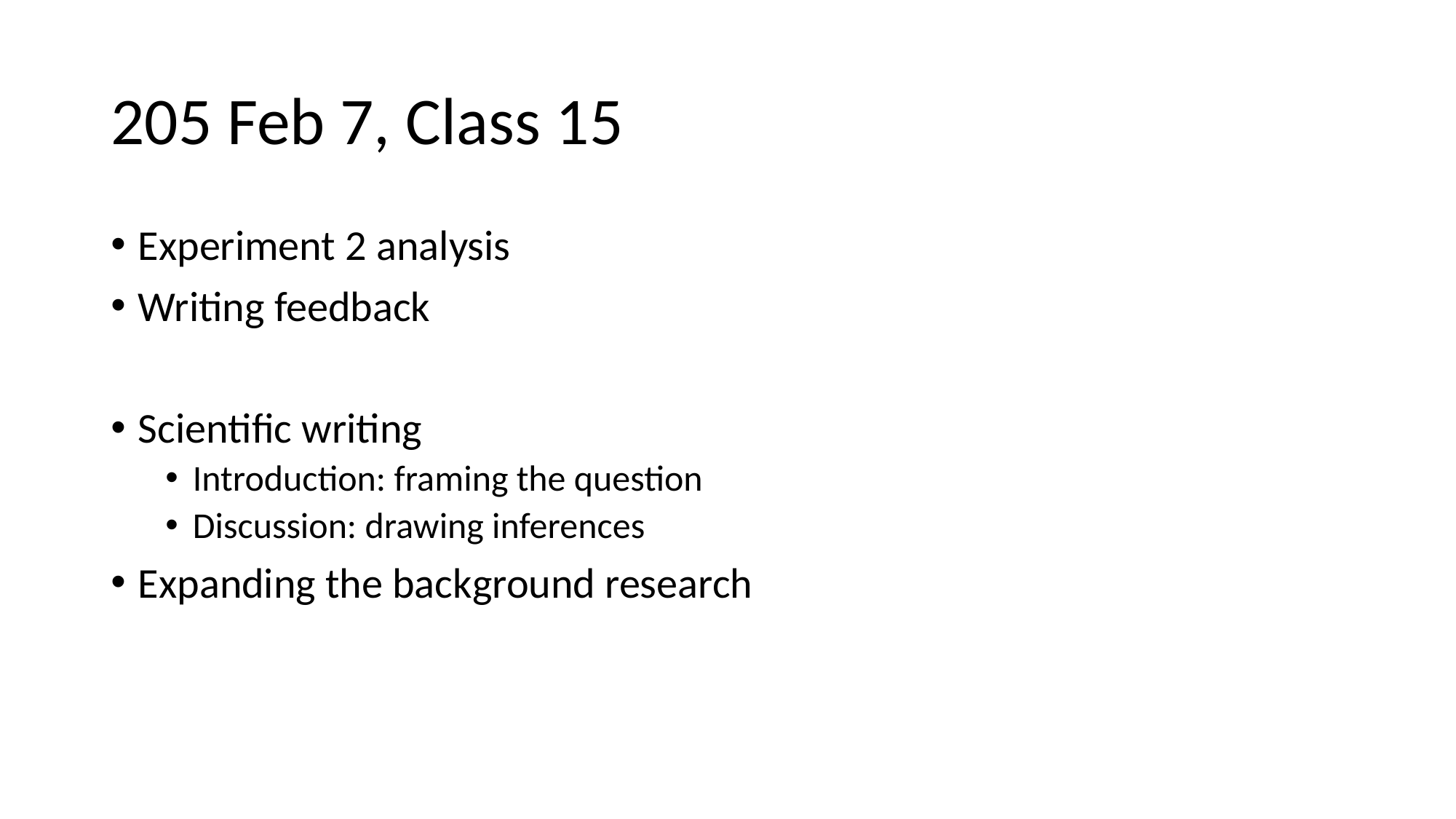

# 205 Feb 7, Class 15
Experiment 2 analysis
Writing feedback

Scientific writing
Introduction: framing the question
Discussion: drawing inferences
Expanding the background research